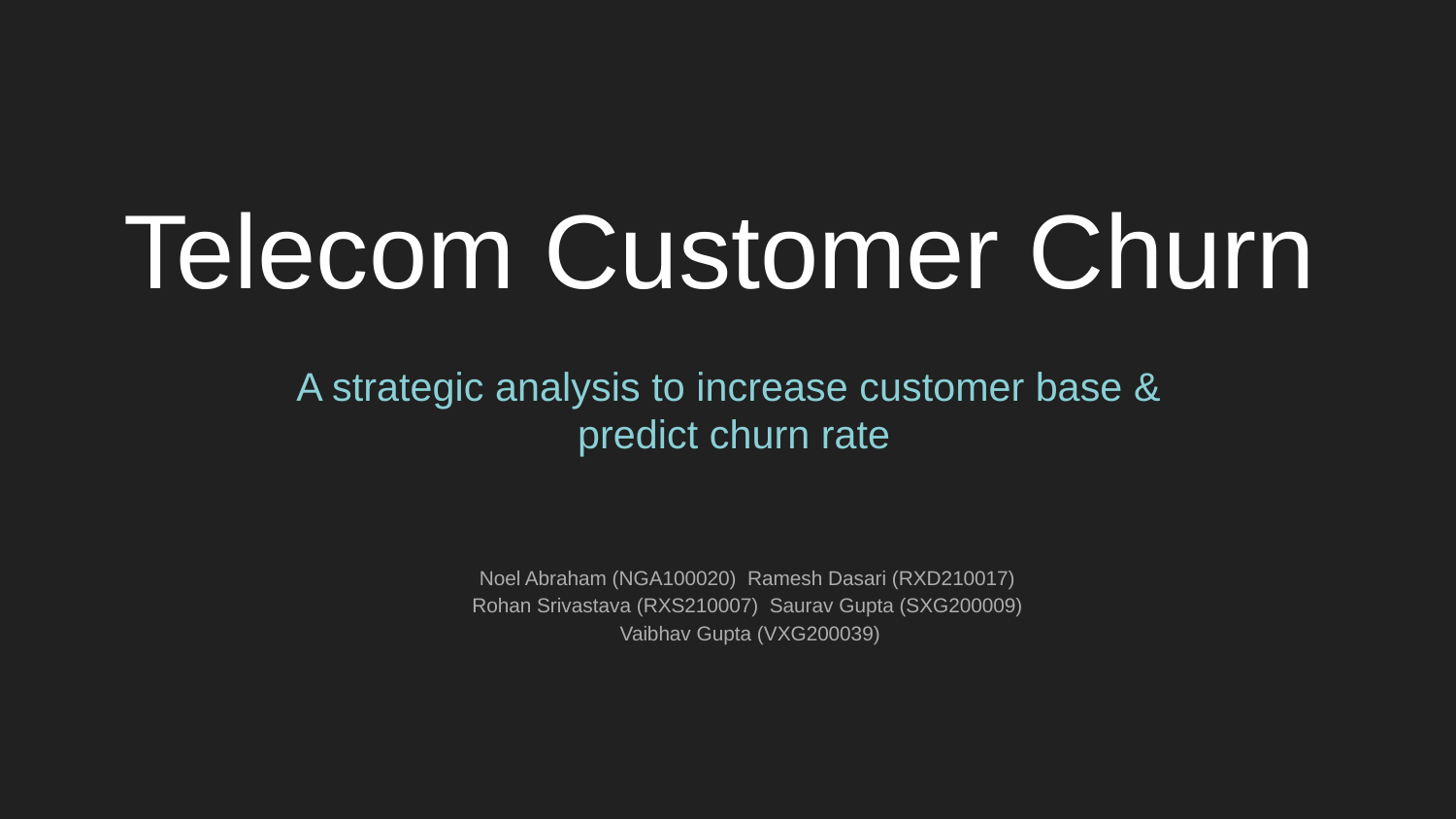

# Telecom Customer Churn
A strategic analysis to increase customer base &
predict churn rate
Noel Abraham (NGA100020)  Ramesh Dasari (RXD210017)
Rohan Srivastava (RXS210007)  Saurav Gupta (SXG200009)
Vaibhav Gupta (VXG200039)